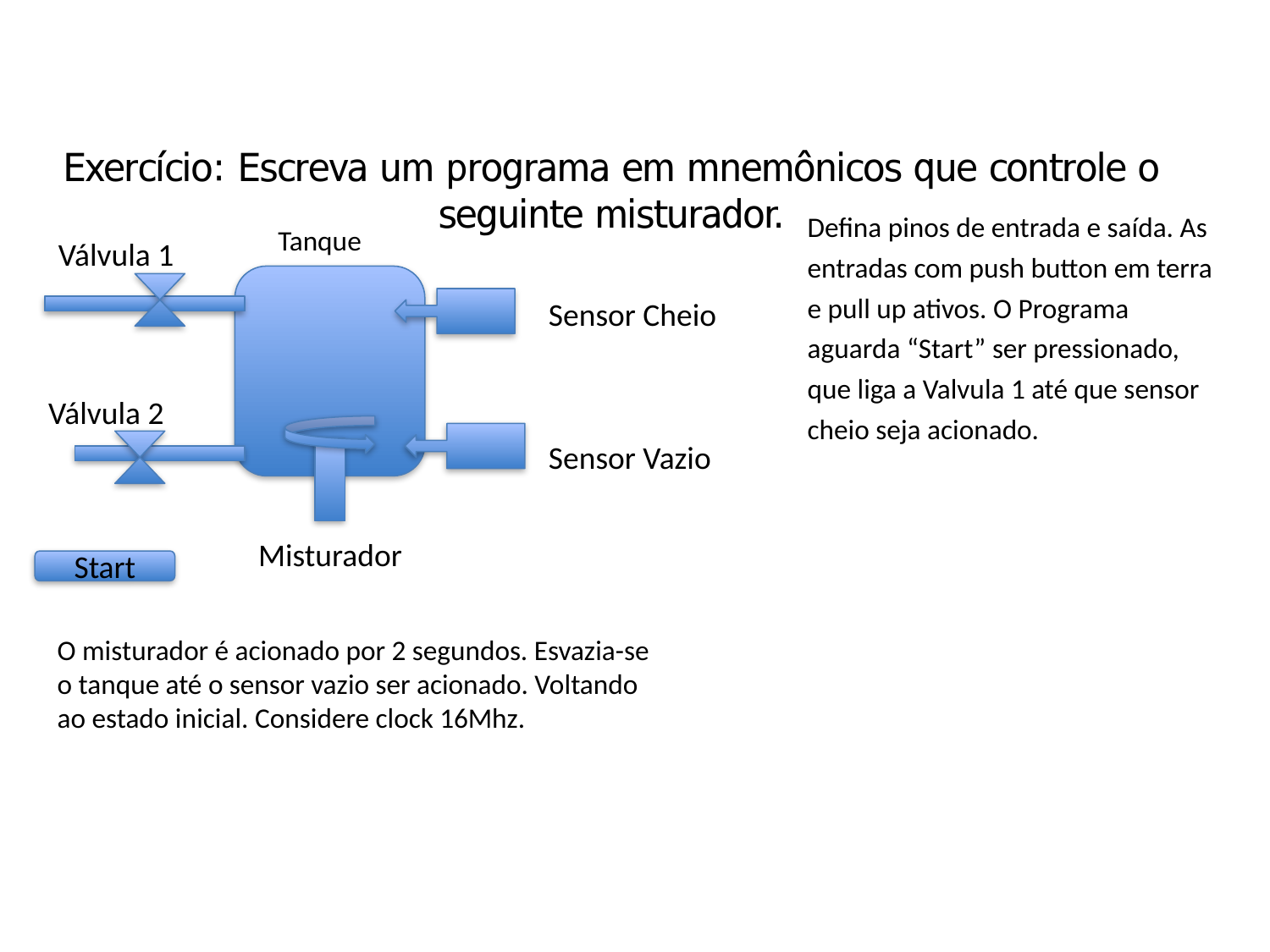

Exercício: Escreva um programa em mnemônicos que controle o seguinte misturador.
Defina pinos de entrada e saída. As entradas com push button em terra e pull up ativos. O Programa aguarda “Start” ser pressionado, que liga a Valvula 1 até que sensor cheio seja acionado.
Tanque
Válvula 1

Sensor Cheio

Válvula 2

Sensor Vazio

Misturador
Start
O misturador é acionado por 2 segundos. Esvazia-se o tanque até o sensor vazio ser acionado. Voltando ao estado inicial. Considere clock 16Mhz.